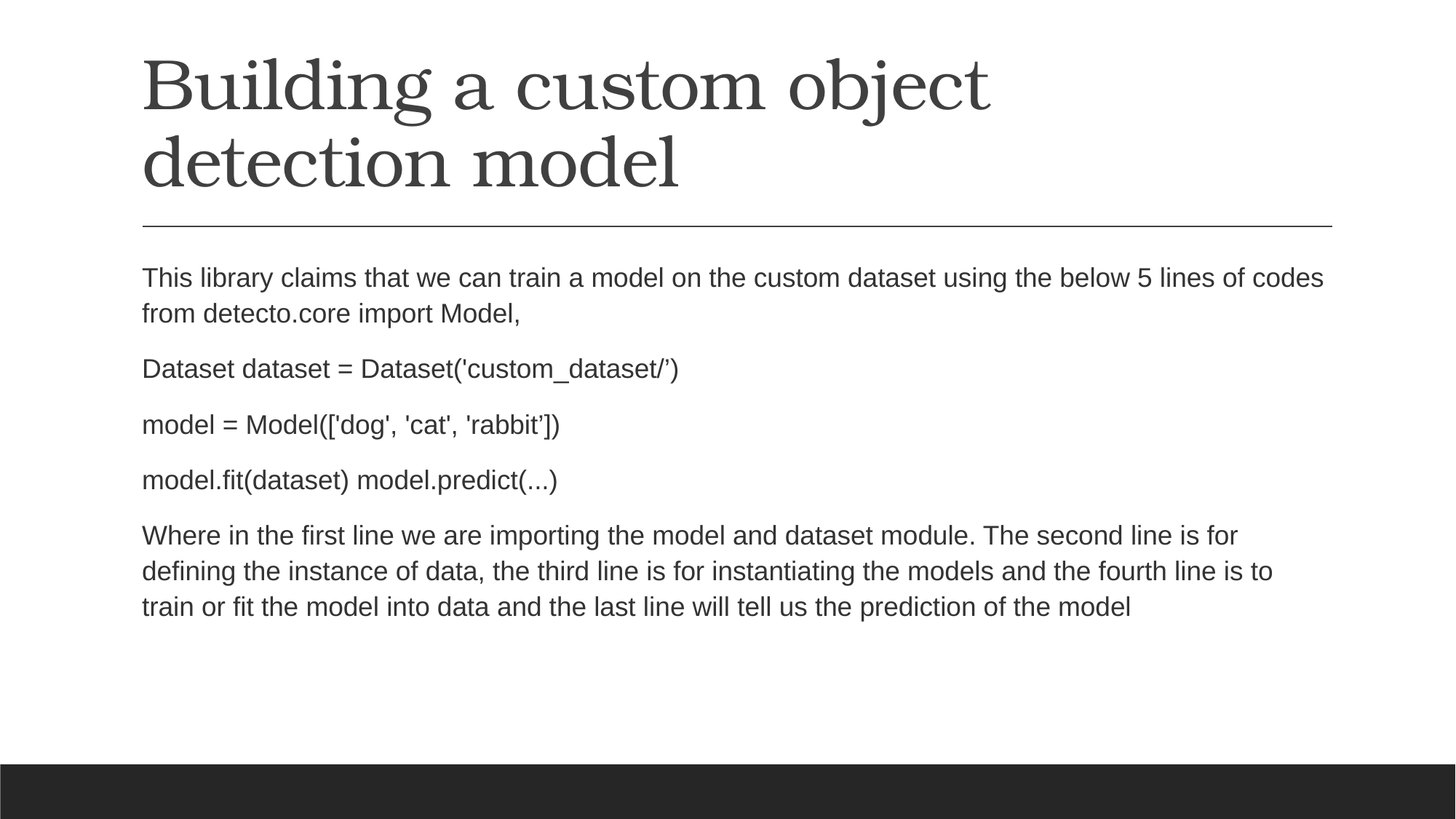

# Building a custom object detection model
This library claims that we can train a model on the custom dataset using the below 5 lines of codes from detecto.core import Model,
Dataset dataset = Dataset('custom_dataset/’)
model = Model(['dog', 'cat', 'rabbit’])
model.fit(dataset) model.predict(...)
Where in the first line we are importing the model and dataset module. The second line is for defining the instance of data, the third line is for instantiating the models and the fourth line is to train or fit the model into data and the last line will tell us the prediction of the model